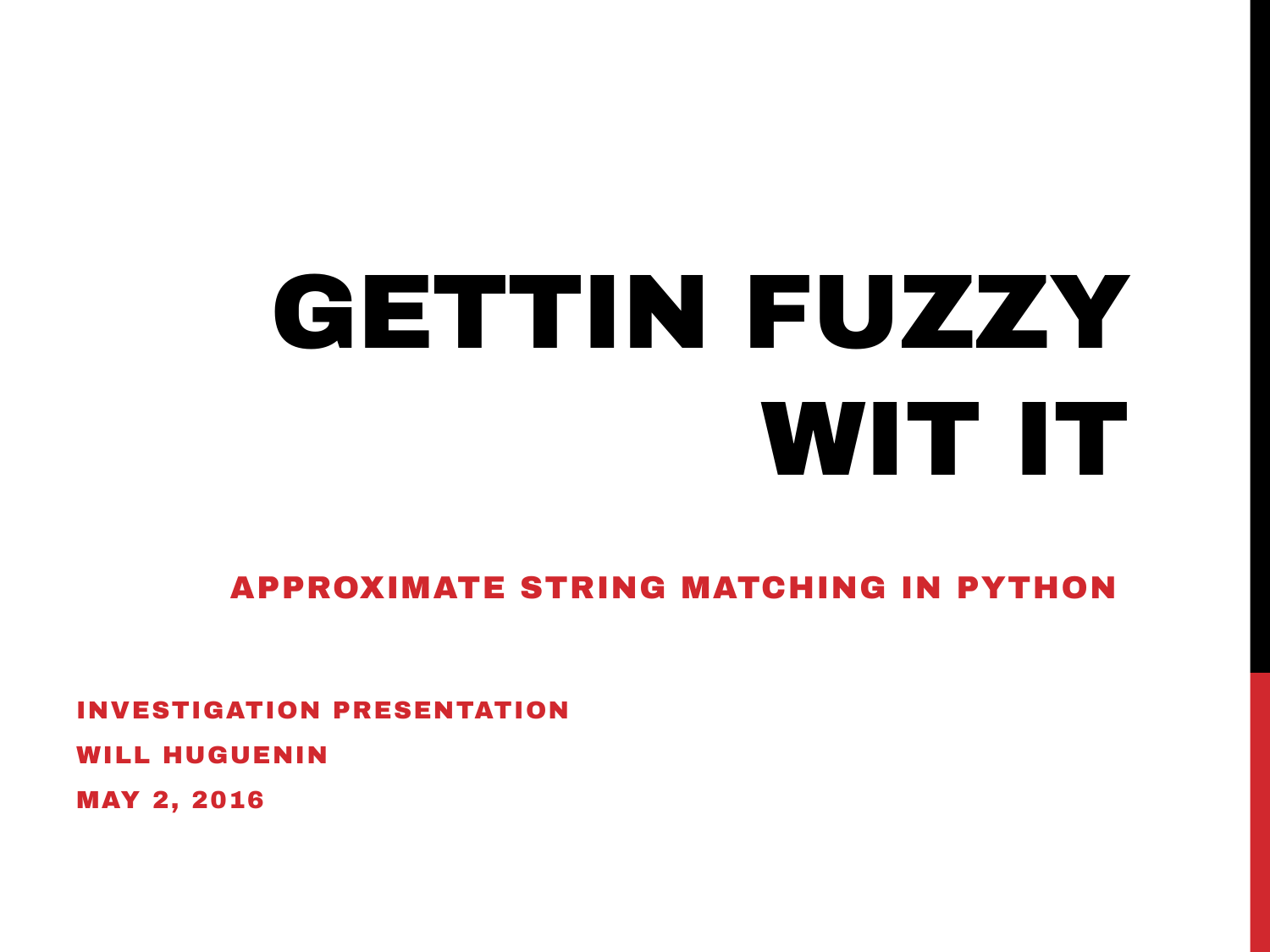

# Gettin Fuzzy Wit IT
Approximate String Matching in Python
Investigation Presentation
Will Huguenin
May 2, 2016